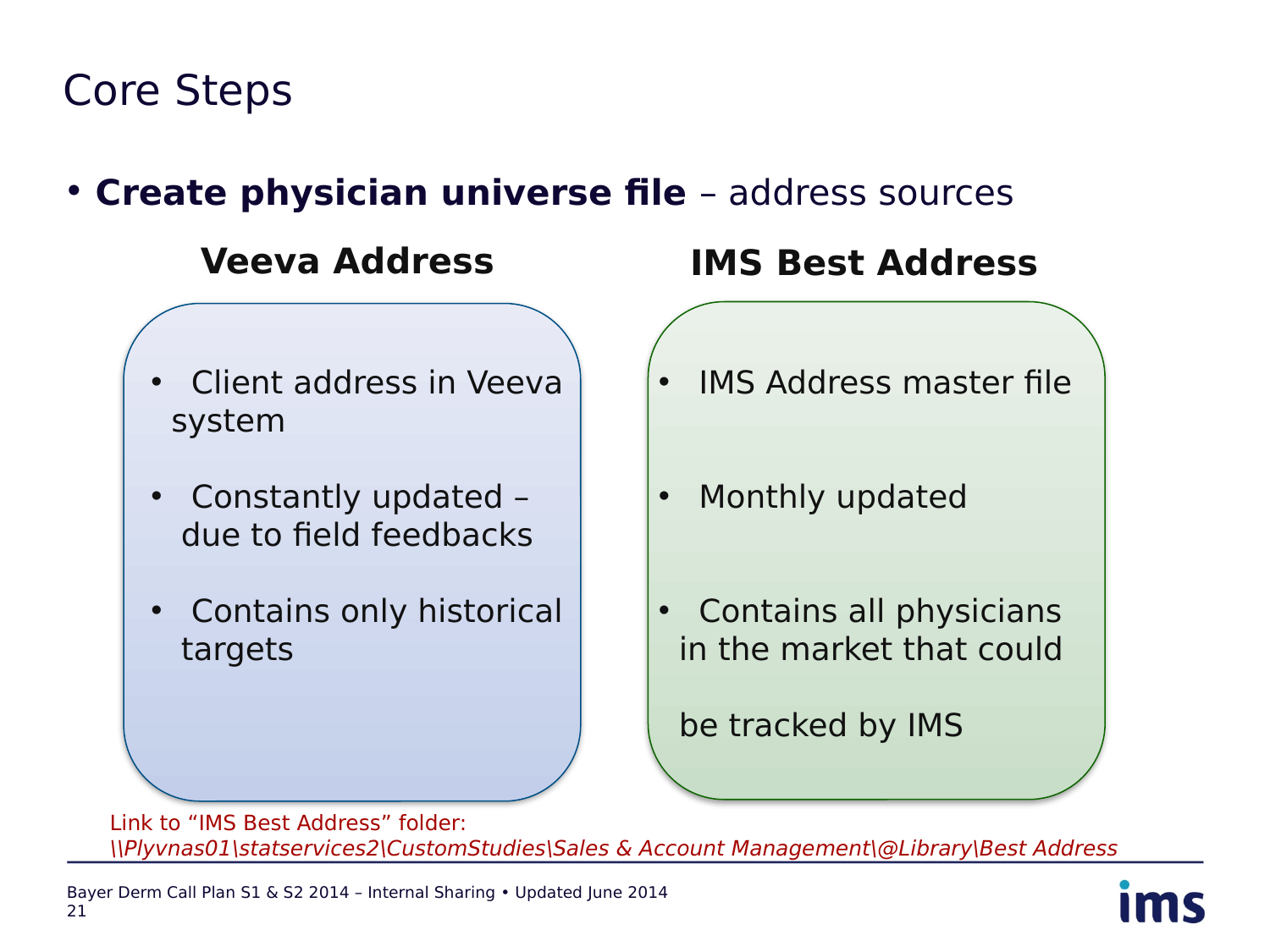

# Core Steps
Create physician universe file – address sources

Veeva Address
IMS Best Address

 IMS Address master file

 Monthly updated

 Contains all physicians
  in the market that could
  be tracked by IMS

 Client address in Veeva
  system

 Constantly updated – due to field feedbacks

 Contains only historical targets

Link to “IMS Best Address” folder:
\\Plyvnas01\statservices2\CustomStudies\Sales & Account Management\@Library\Best Address
Bayer Derm Call Plan S1 & S2 2014 – Internal Sharing • Updated June 2014
21